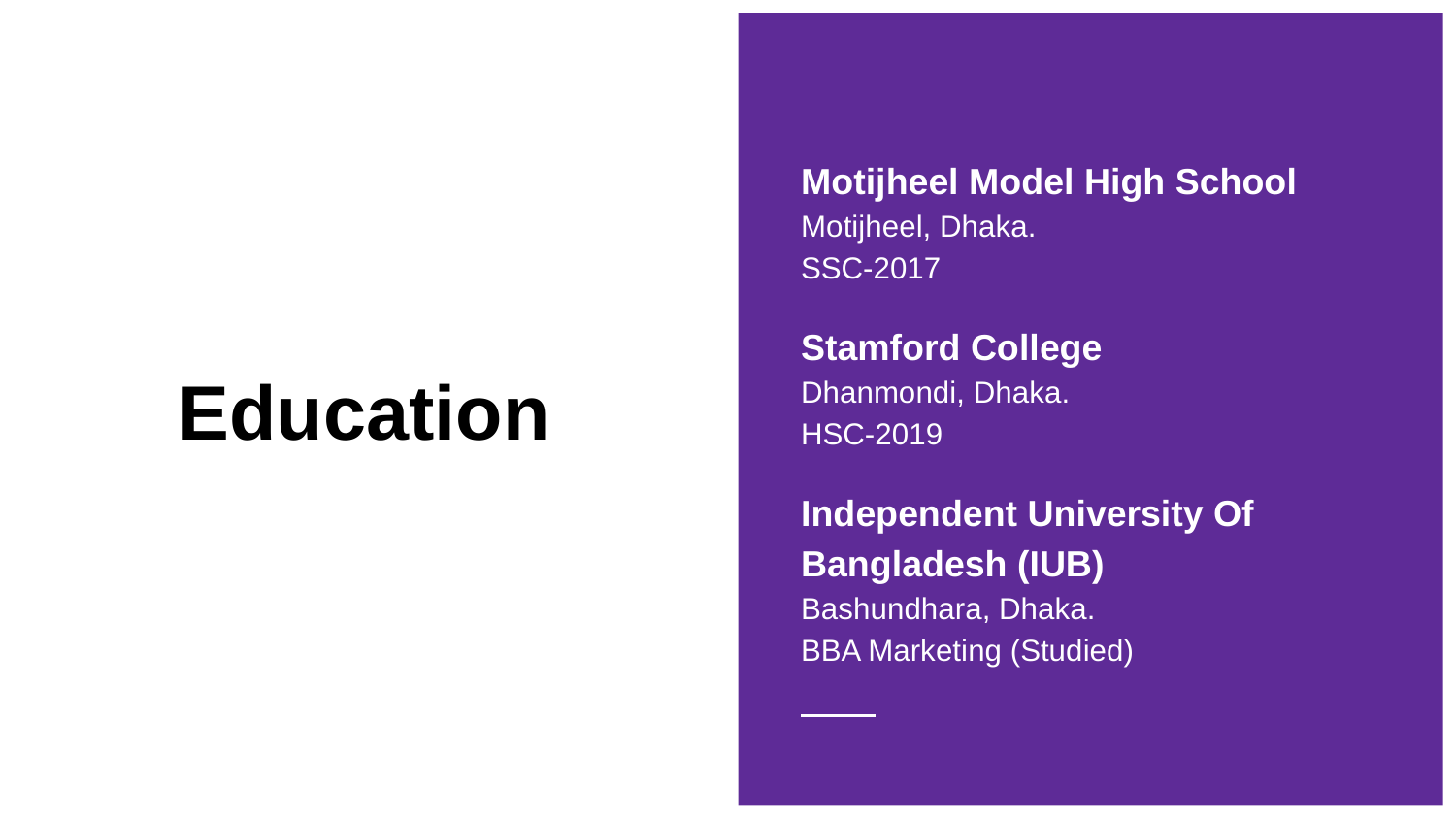

Motijheel Model High School
Motijheel, Dhaka.
SSC-2017
Stamford College
Dhanmondi, Dhaka.
HSC-2019
Independent University Of Bangladesh (IUB)
Bashundhara, Dhaka.
BBA Marketing (Studied)
# Education